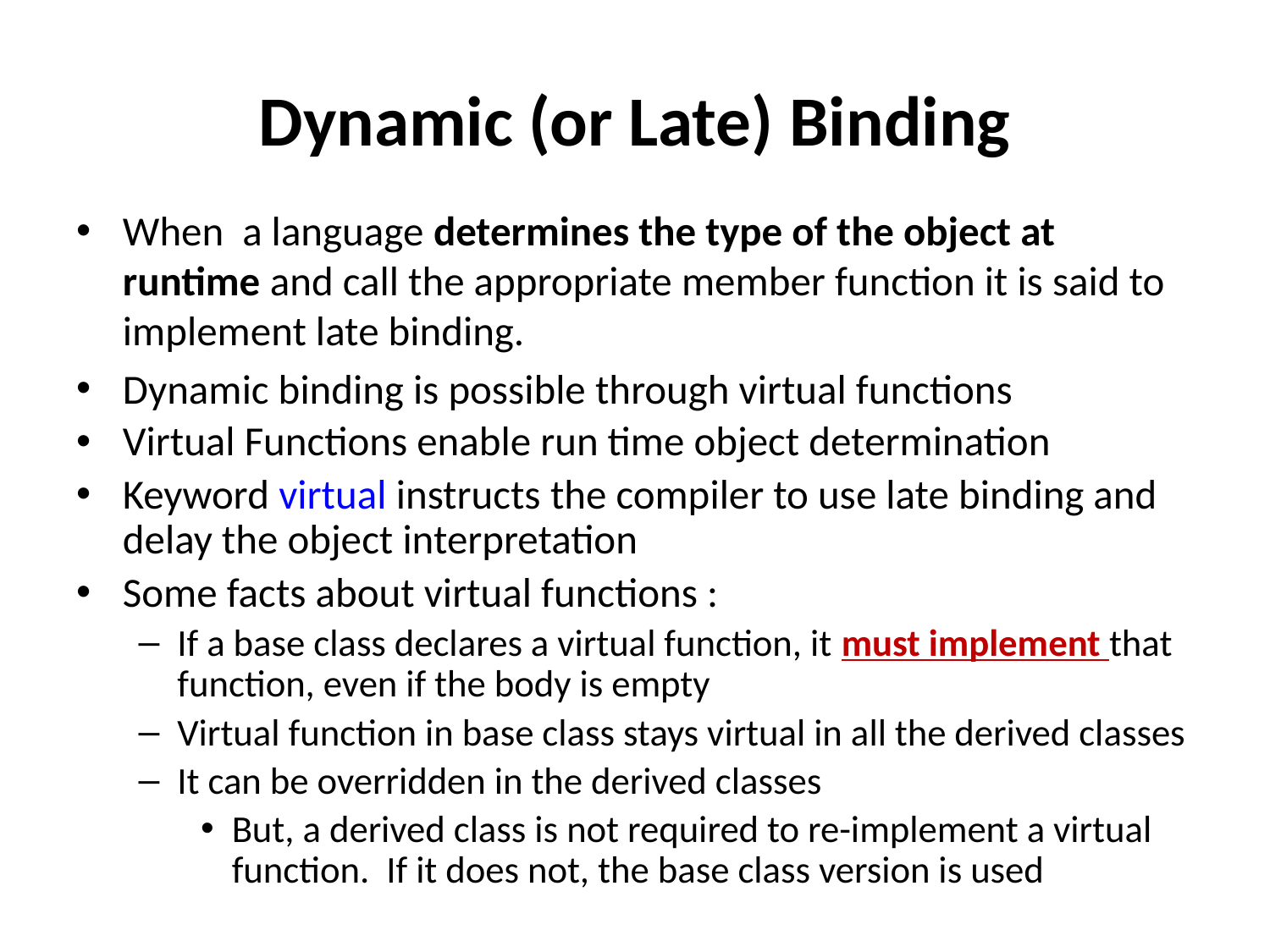

# Dynamic (or Late) Binding
When  a language determines the type of the object at runtime and call the appropriate member function it is said to implement late binding.
Dynamic binding is possible through virtual functions
Virtual Functions enable run time object determination
Keyword virtual instructs the compiler to use late binding and delay the object interpretation
Some facts about virtual functions :
If a base class declares a virtual function, it must implement that function, even if the body is empty
Virtual function in base class stays virtual in all the derived classes
It can be overridden in the derived classes
But, a derived class is not required to re-implement a virtual function.  If it does not, the base class version is used